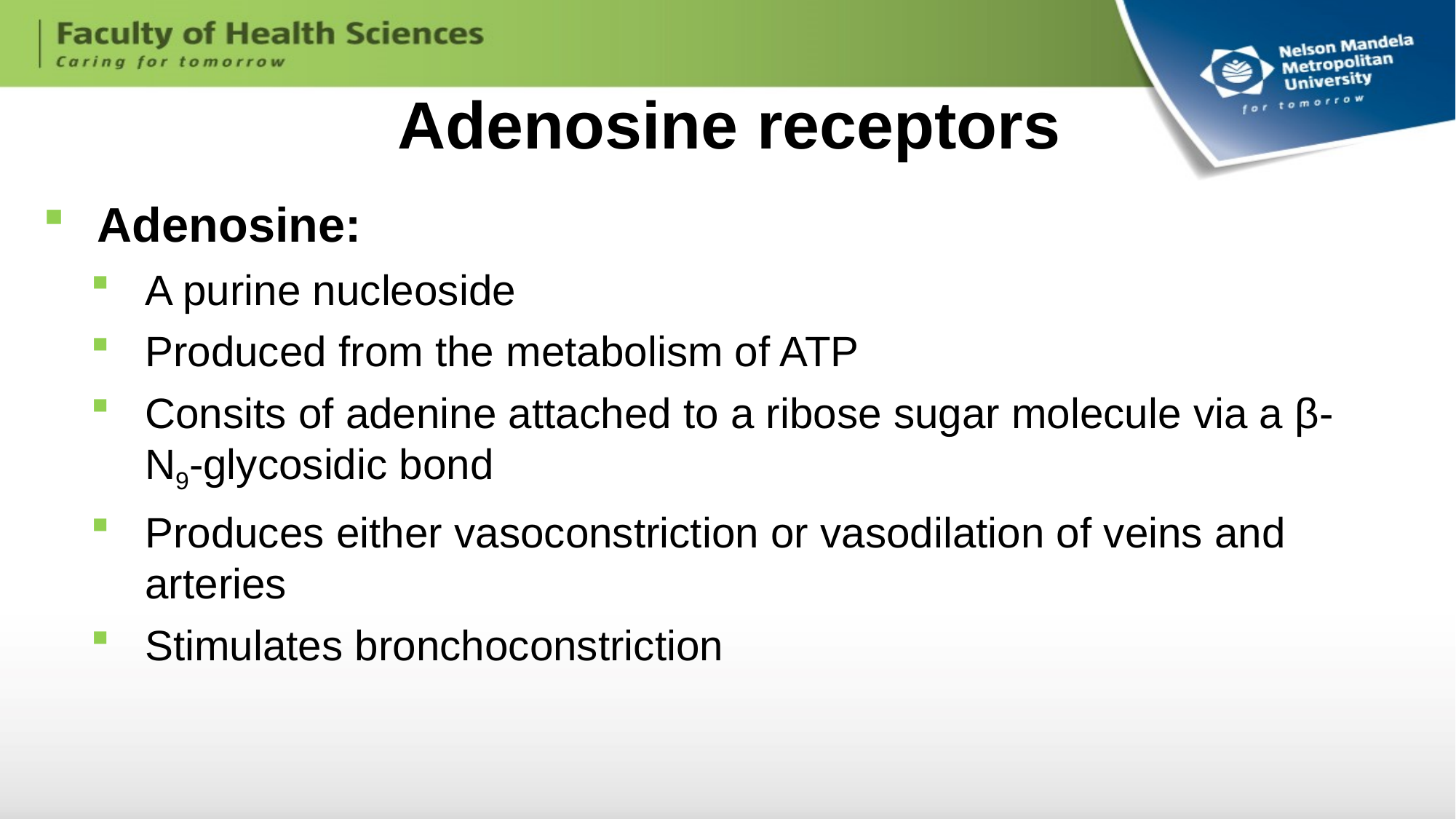

# Adenosine receptors
Adenosine:
A purine nucleoside
Produced from the metabolism of ATP
Consits of adenine attached to a ribose sugar molecule via a β-N9-glycosidic bond
Produces either vasoconstriction or vasodilation of veins and arteries
Stimulates bronchoconstriction